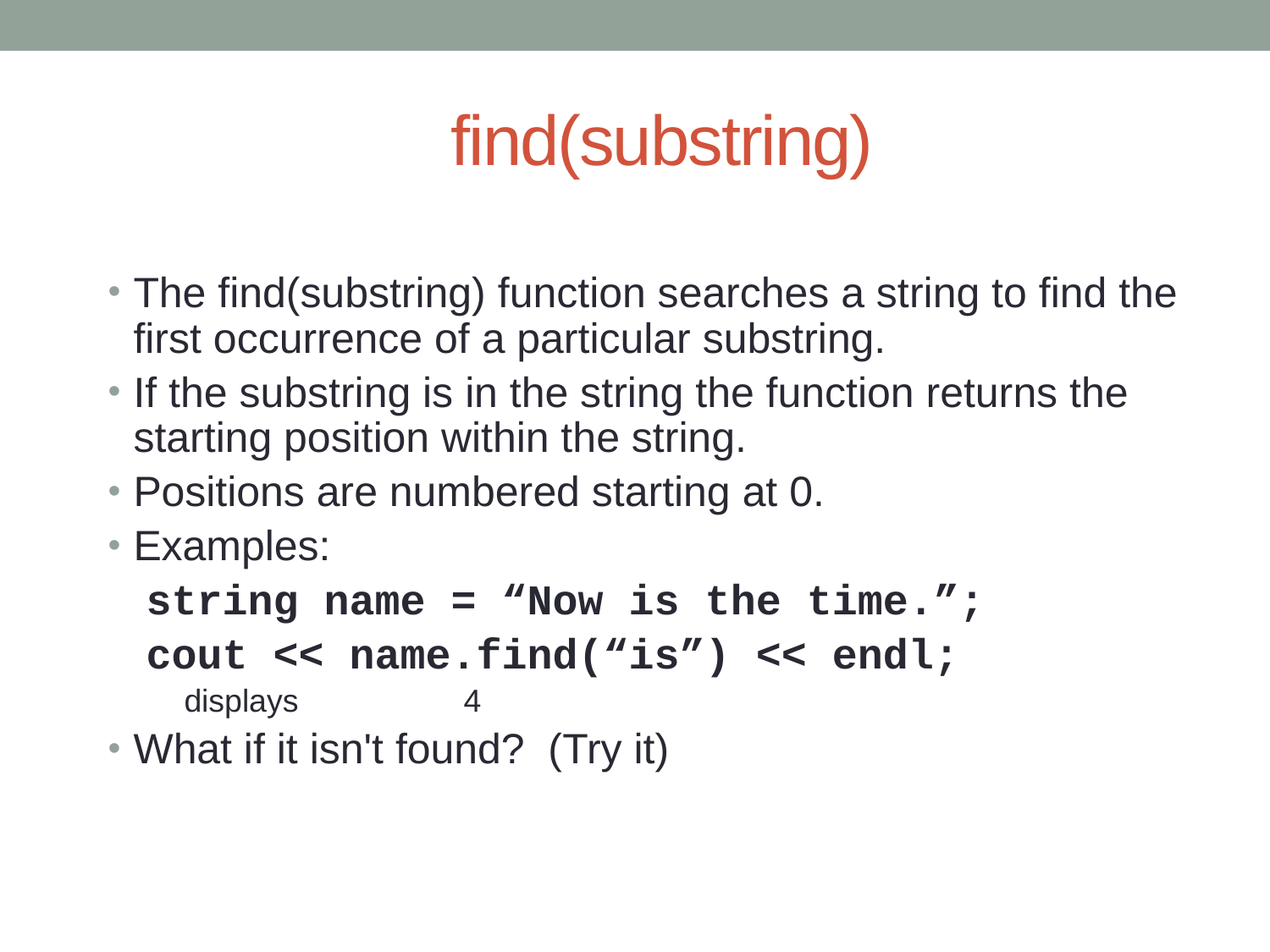

# find(substring)‏
The find(substring) function searches a string to find the first occurrence of a particular substring.
If the substring is in the string the function returns the starting position within the string.
Positions are numbered starting at 0.
Examples:
string name = “Now is the time.”;
cout << name.find(“is”) << endl;
displays		4
What if it isn't found?  (Try it)‏